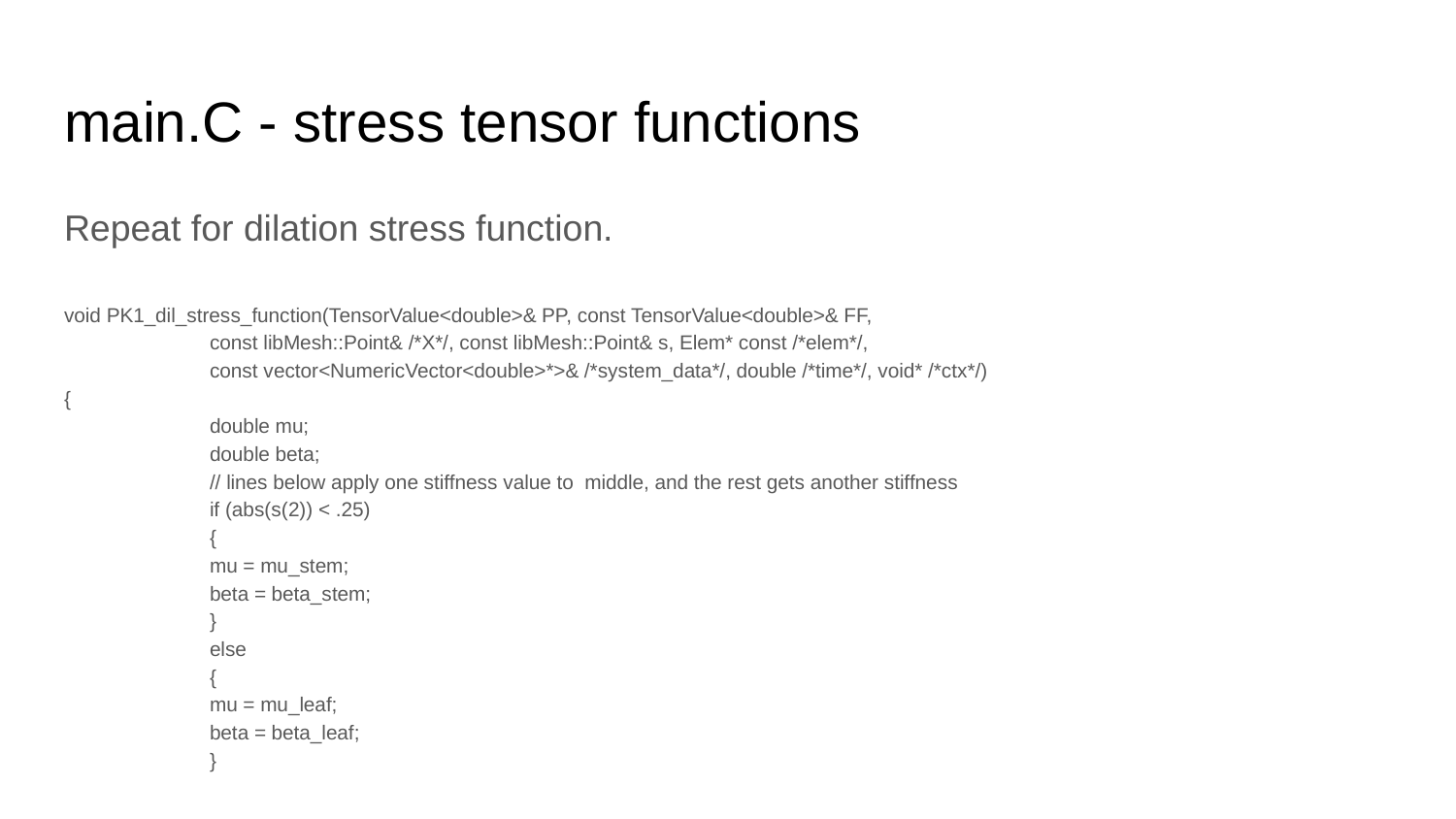

# main.C - stress tensor functions
Repeat for dilation stress function.

void PK1_dil_stress_function(TensorValue<double>& PP, const TensorValue<double>& FF,
	const libMesh::Point& /*X*/, const libMesh::Point& s, Elem* const /*elem*/,
	const vector<NumericVector<double>*>& /*system_data*/, double /*time*/, void* /*ctx*/)
{
	double mu;
	double beta;
	// lines below apply one stiffness value to  middle, and the rest gets another stiffness
	if (abs(s(2)) < .25)
	{
    	mu = mu_stem;
    	beta = beta_stem;
	}
	else
	{
    	mu = mu_leaf;
    	beta = beta_leaf;
	}